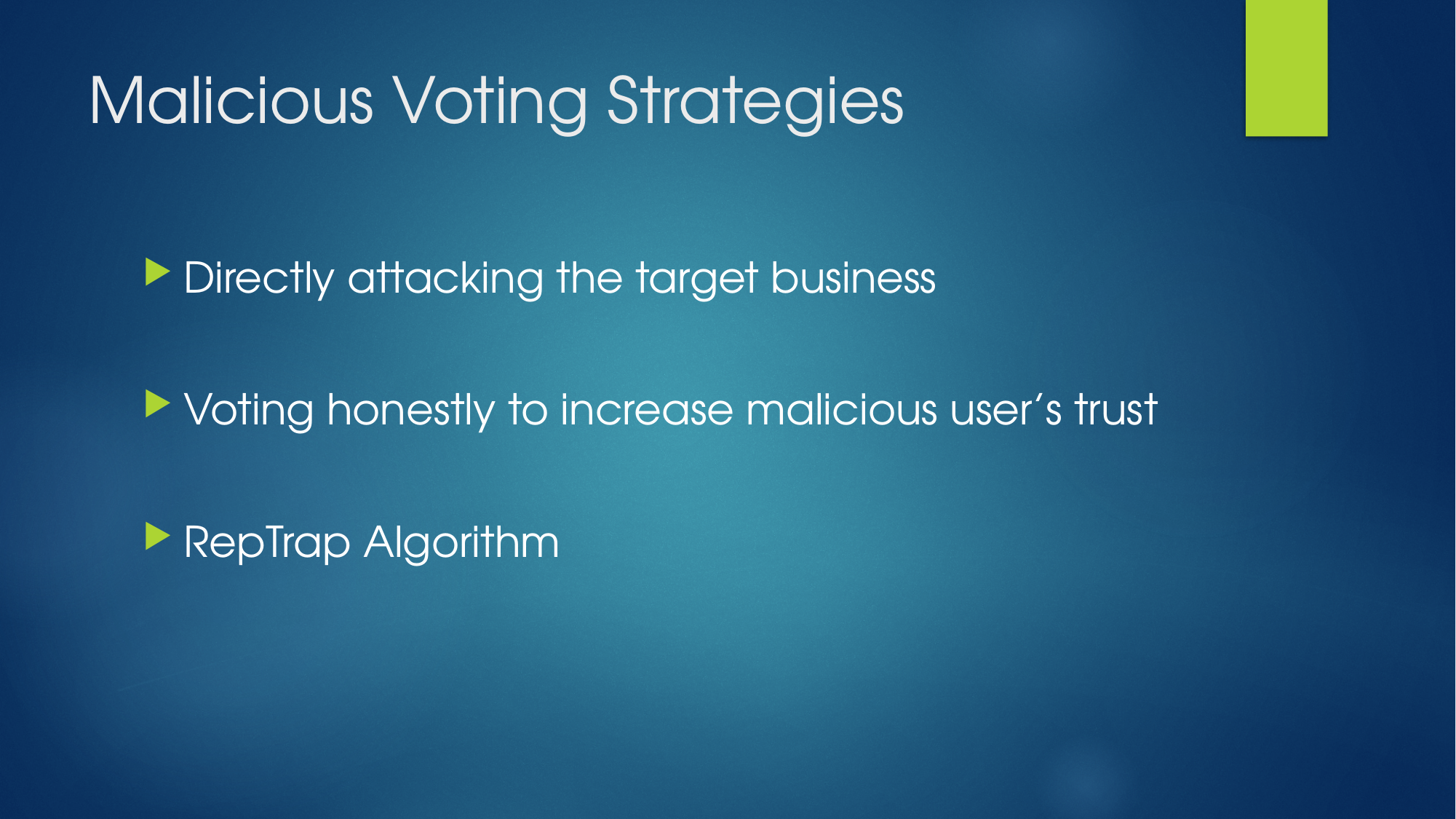

# Malicious Voting Strategies
Directly attacking the target business

Voting honestly to increase malicious user’s trust

RepTrap Algorithm